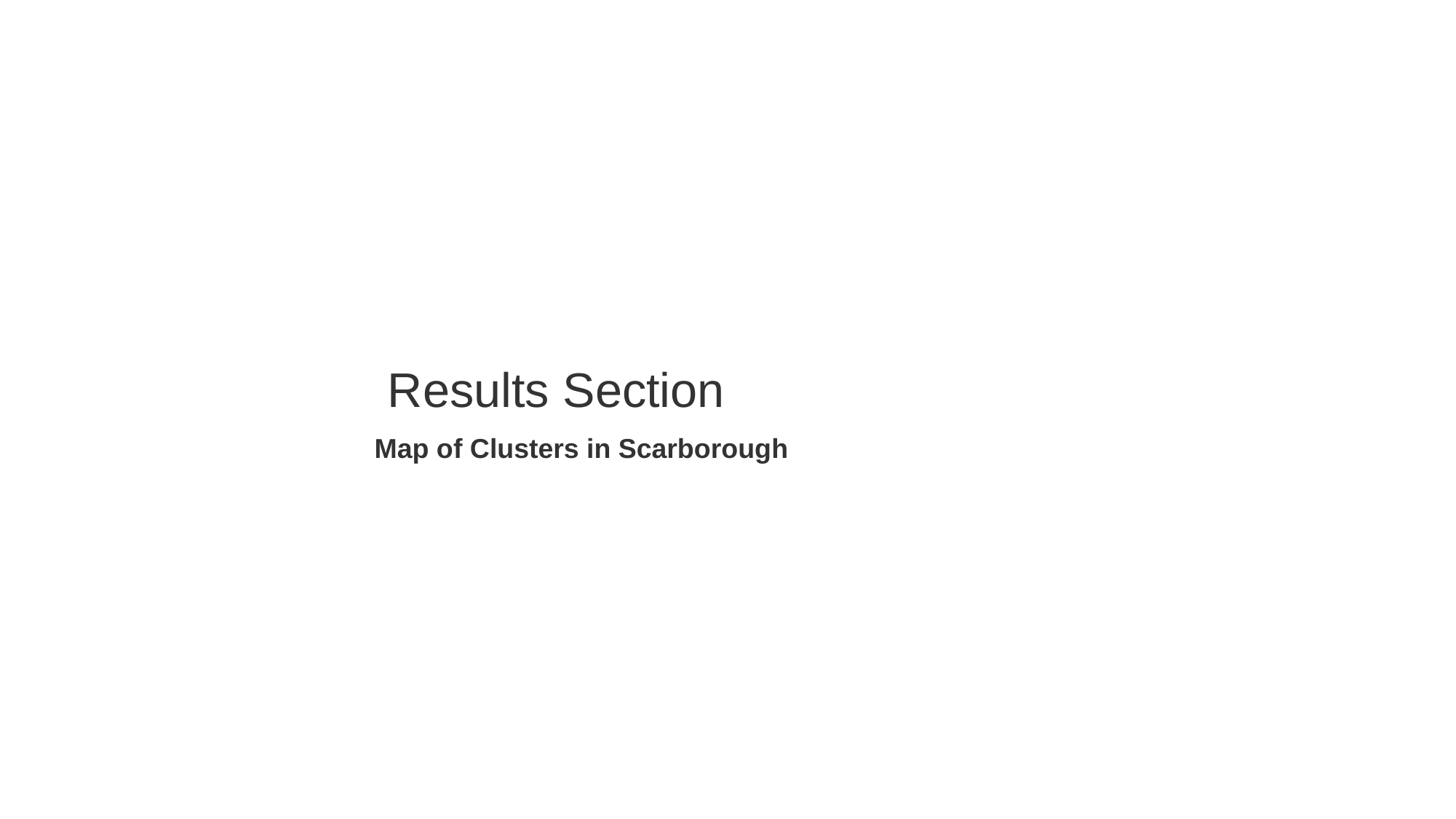

Results Section
Map of Clusters in Scarborough